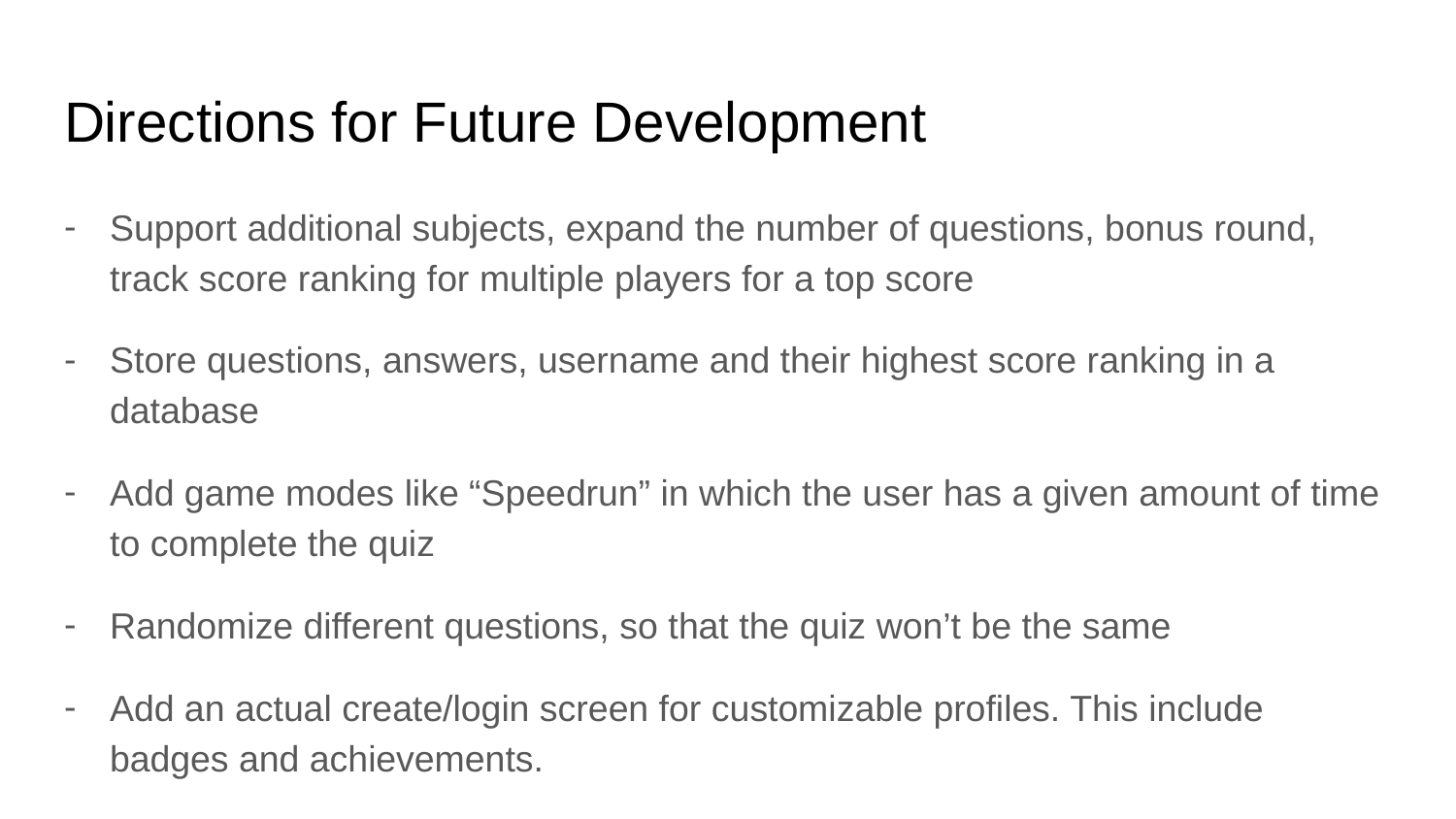

# Directions for Future Development
Support additional subjects, expand the number of questions, bonus round, track score ranking for multiple players for a top score
Store questions, answers, username and their highest score ranking in a database
Add game modes like “Speedrun” in which the user has a given amount of time to complete the quiz
Randomize different questions, so that the quiz won’t be the same
Add an actual create/login screen for customizable profiles. This include badges and achievements.